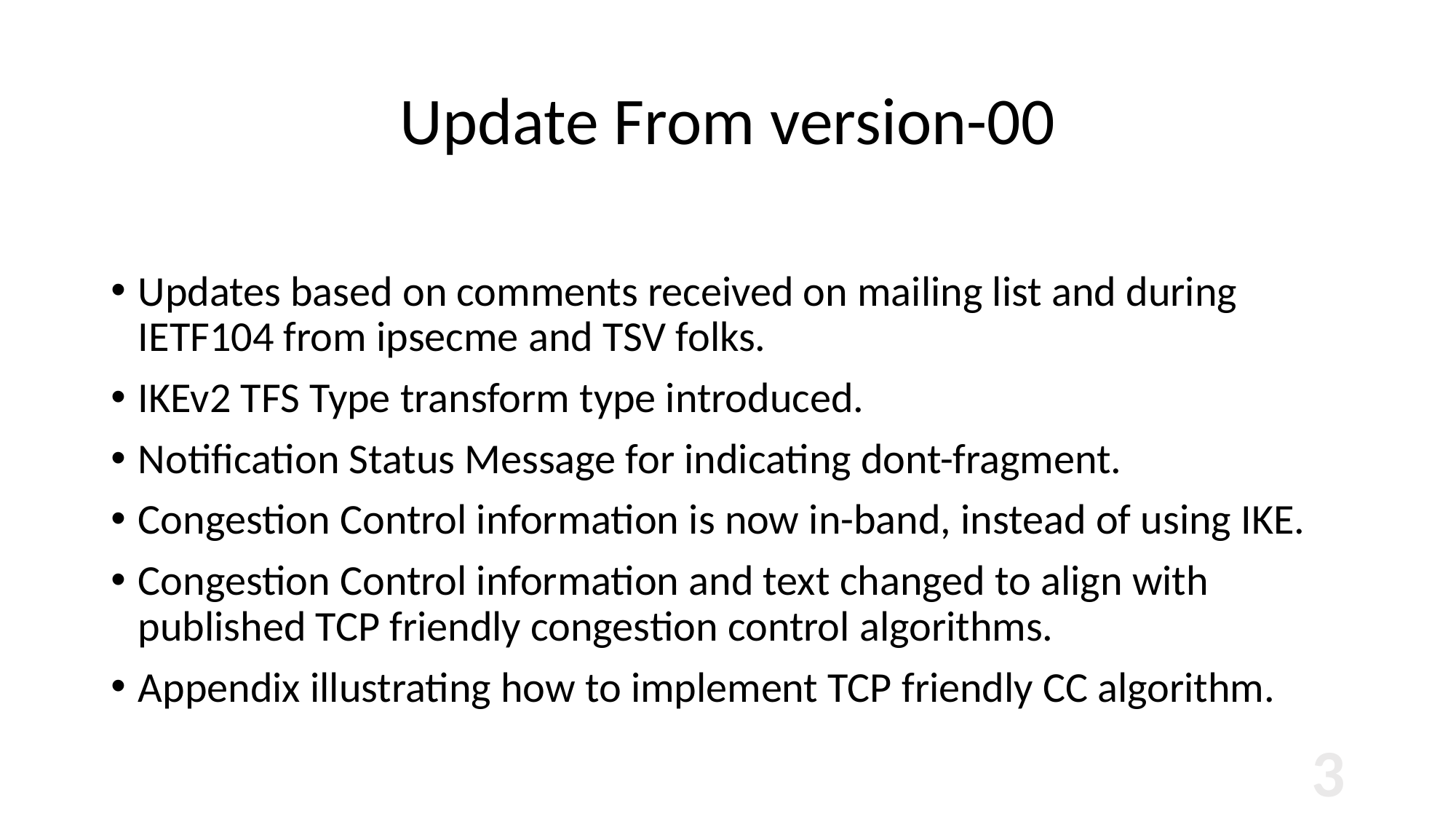

# Update From version-00
Updates based on comments received on mailing list and during IETF104 from ipsecme and TSV folks.
IKEv2 TFS Type transform type introduced.
Notification Status Message for indicating dont-fragment.
Congestion Control information is now in-band, instead of using IKE.
Congestion Control information and text changed to align with published TCP friendly congestion control algorithms.
Appendix illustrating how to implement TCP friendly CC algorithm.
3